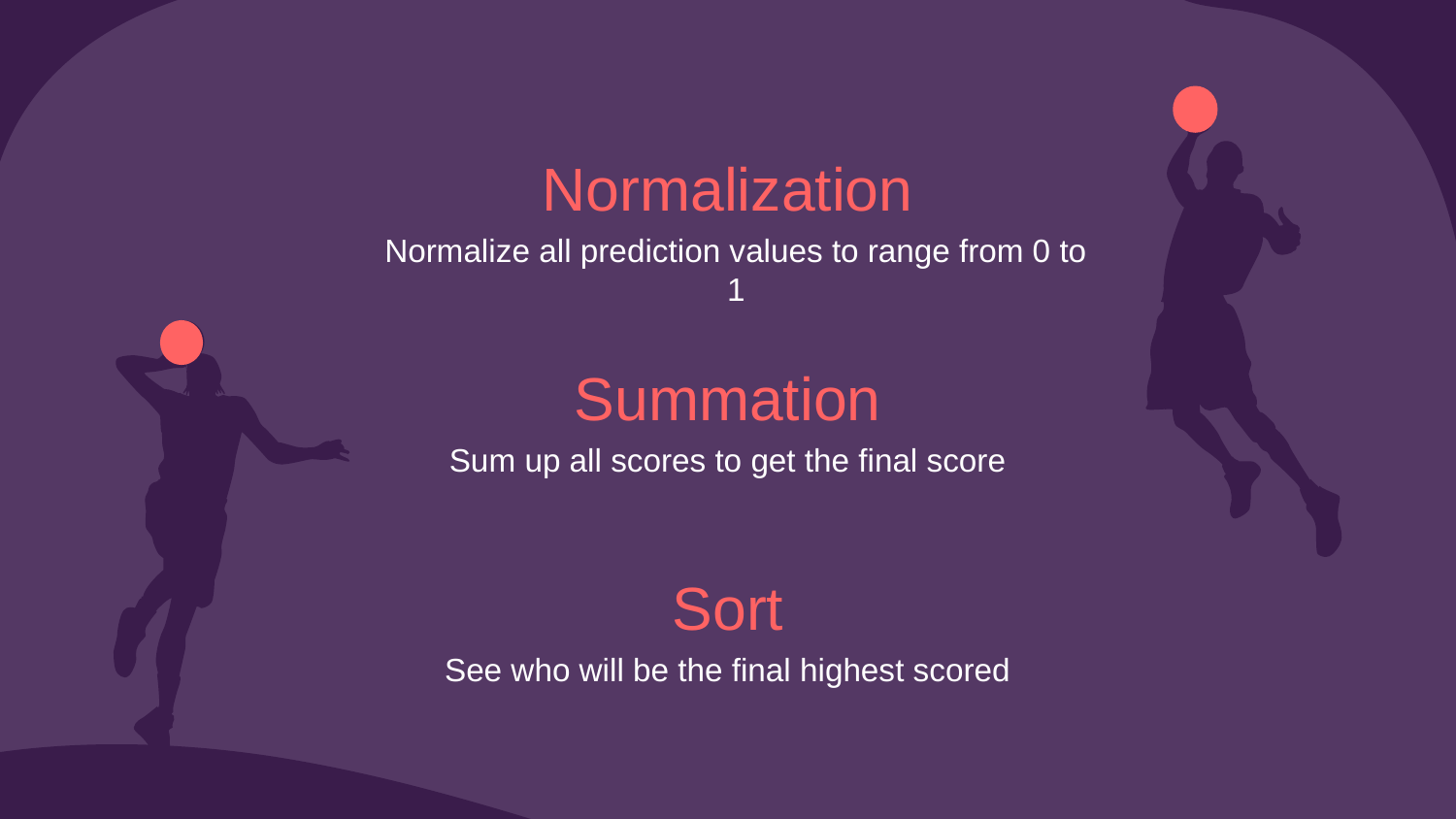

# Normalization
Normalize all prediction values to range from 0 to 1

Summation
Sum up all scores to get the final score
Sort
See who will be the final highest scored